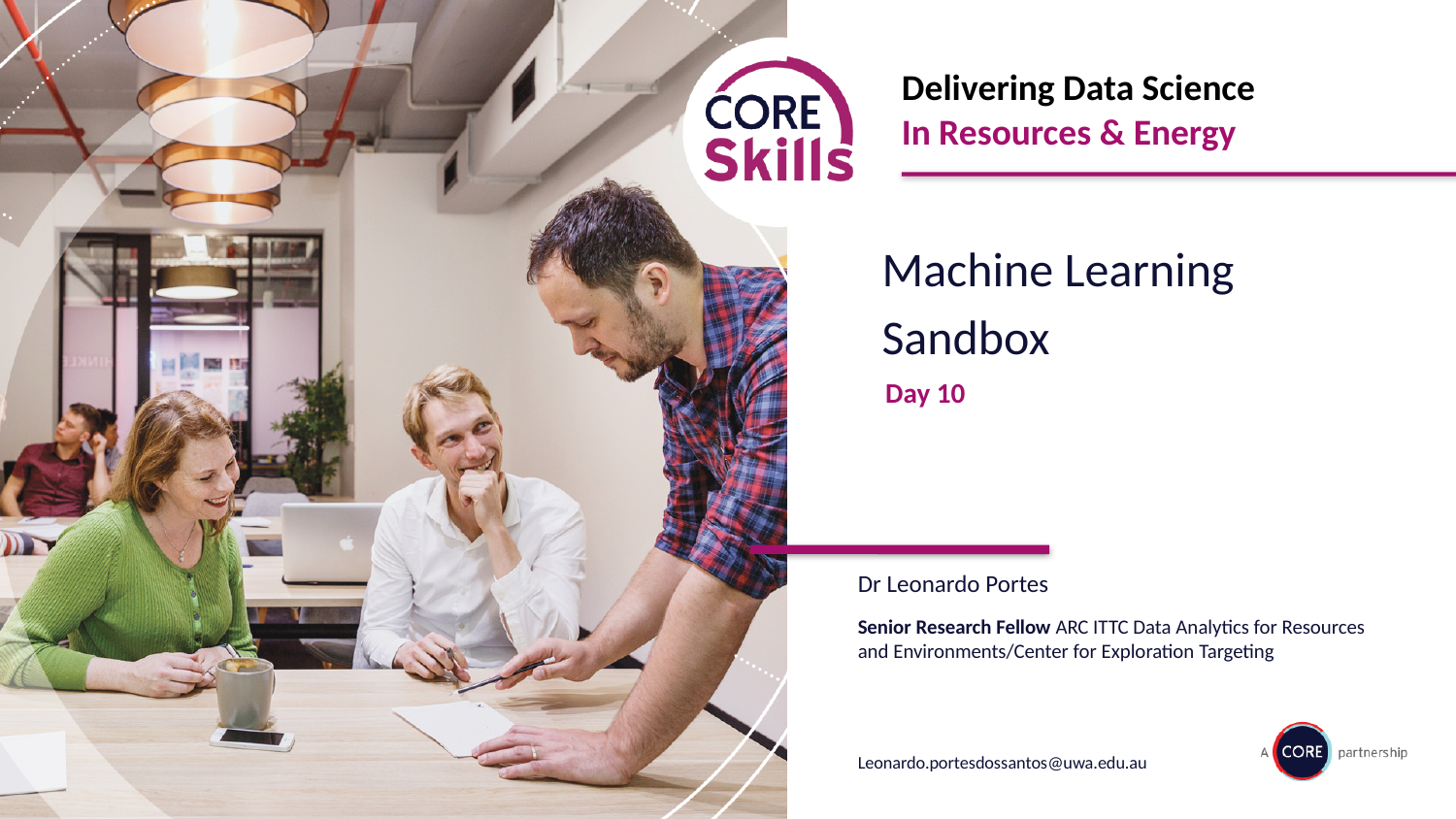

Machine Learning
Sandbox
Day 10
Dr Leonardo Portes
Senior Research Fellow ARC ITTC Data Analytics for Resources and Environments/Center for Exploration Targeting
Leonardo.portesdossantos@uwa.edu.au